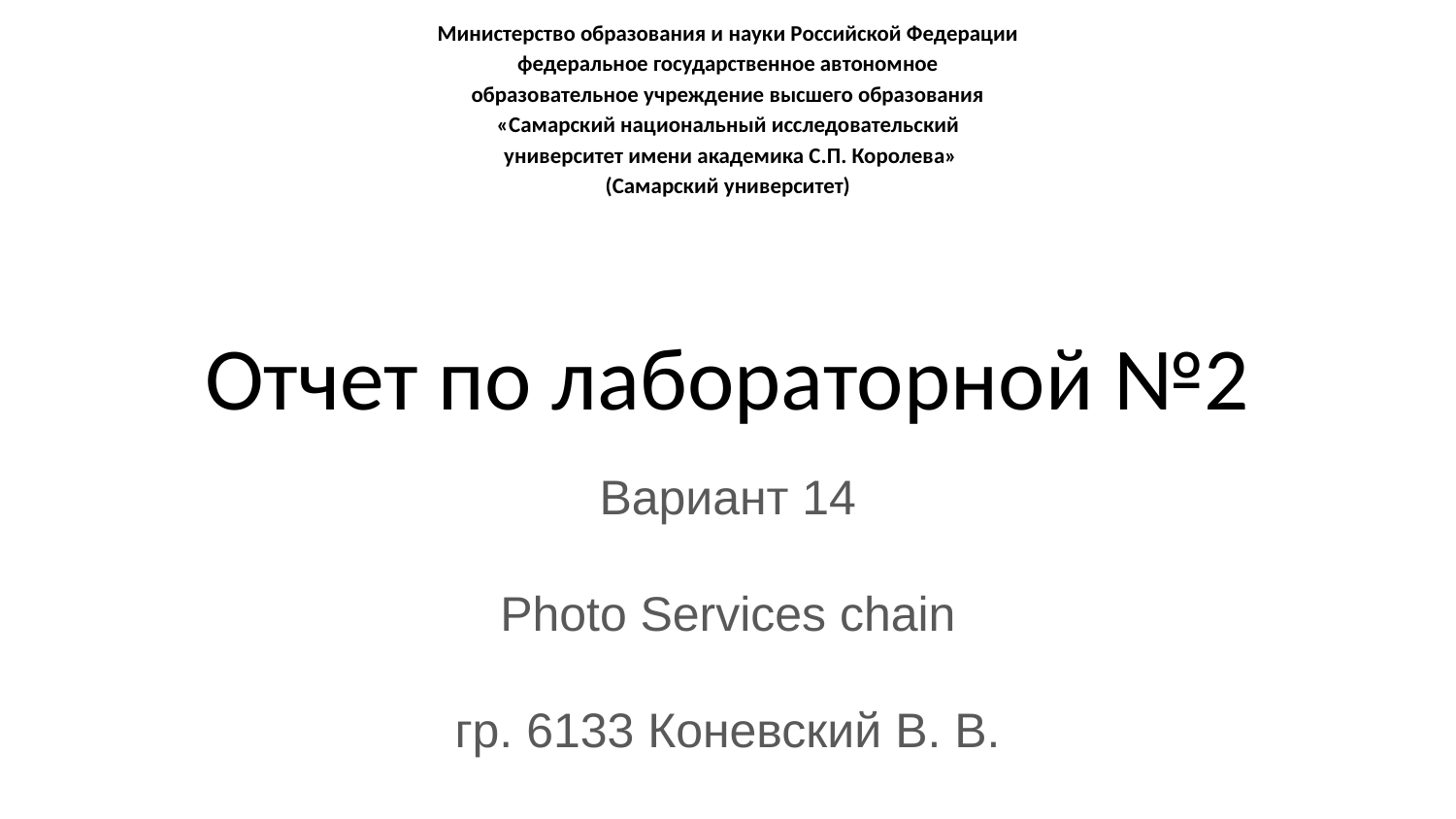

# Министерство образования и науки Российской Федерации
федеральное государственное автономное
образовательное учреждение высшего образования
«Самарский национальный исследовательский
 университет имени академика С.П. Королева»
(Самарский университет)

Отчет по лабораторной №2
Вариант 14

Photo Services chain

гр. 6133 Коневский В. В.